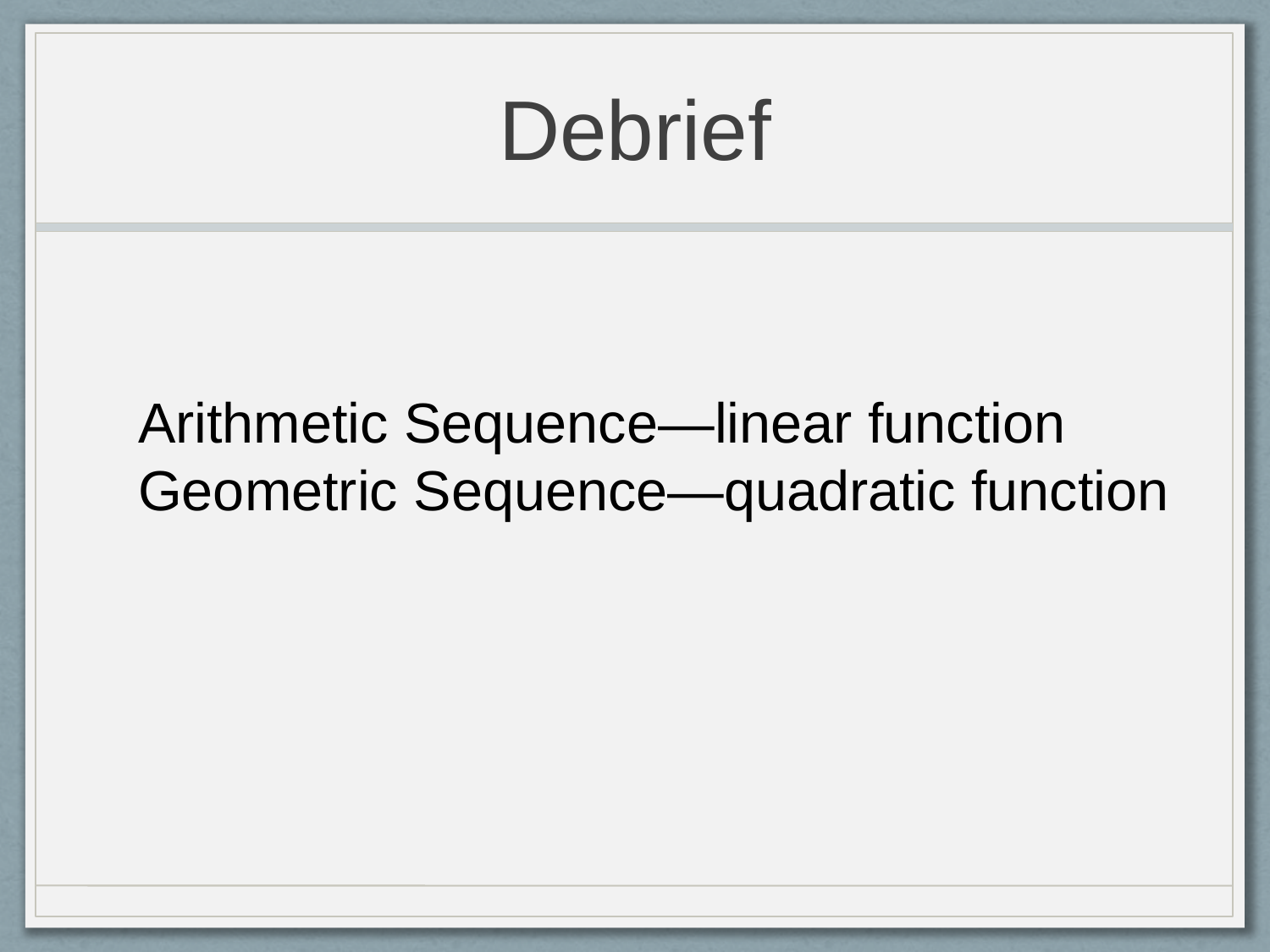

# Debrief
Arithmetic Sequence—linear function
Geometric Sequence—quadratic function